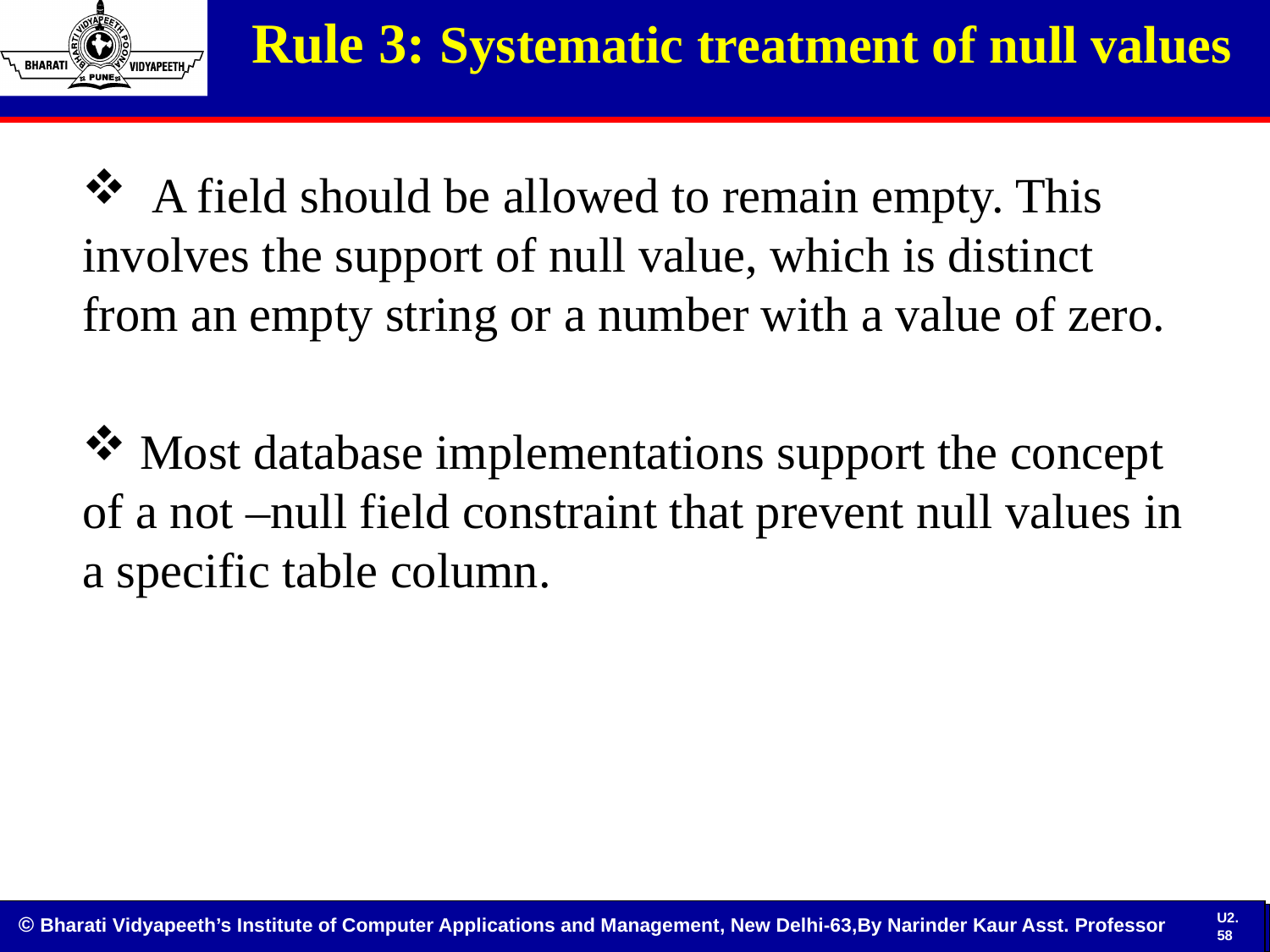

# Rule 3: Systematic treatment of null values
  A field should be allowed to remain empty. This involves the support of null value, which is distinct from an empty string or a number with a value of zero.

 Most database implementations support the concept of a not –null field constraint that prevent null values in a specific table column.